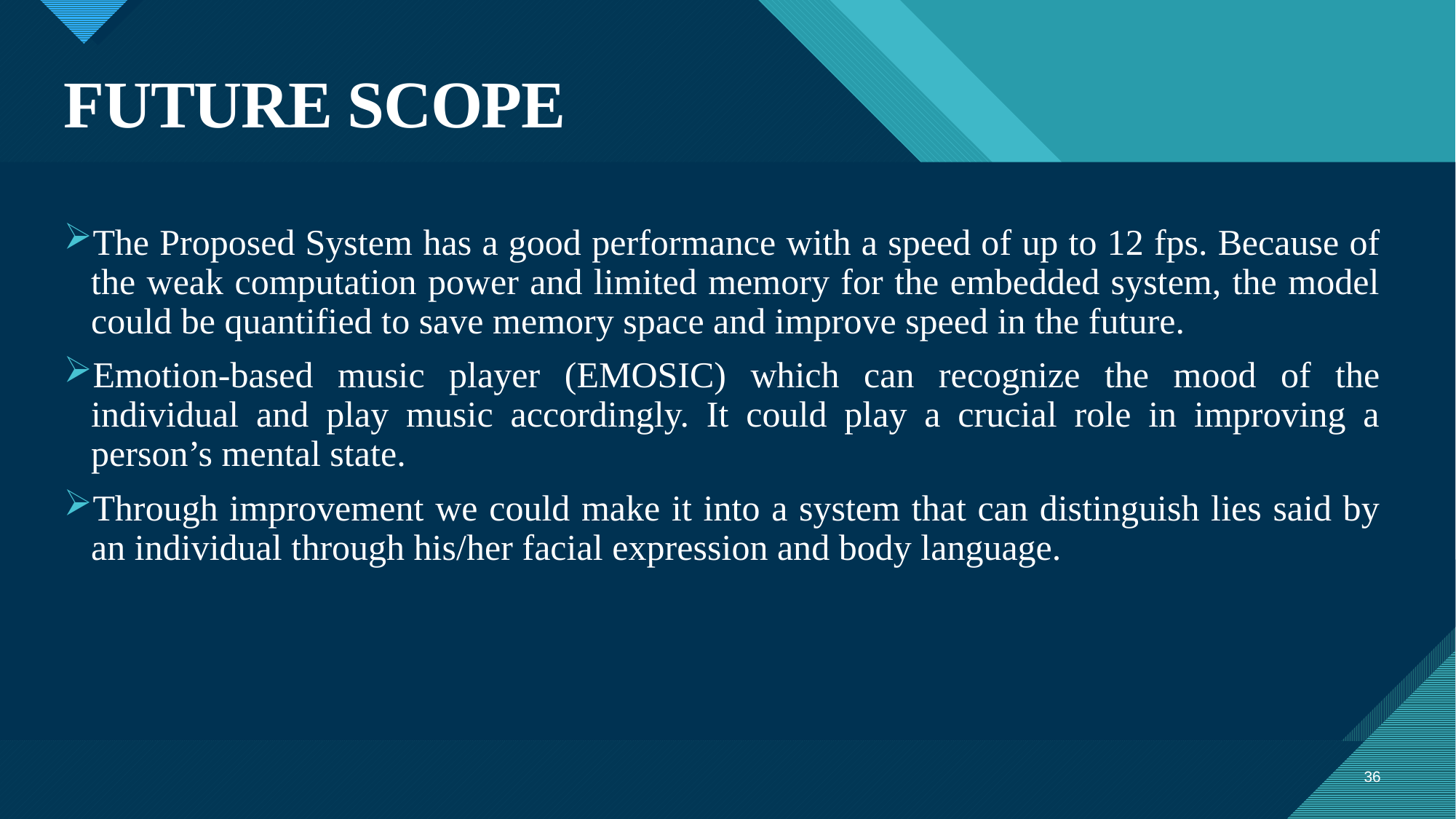

# FUTURE SCOPE
The Proposed System has a good performance with a speed of up to 12 fps. Because of the weak computation power and limited memory for the embedded system, the model could be quantified to save memory space and improve speed in the future.
Emotion-based music player (EMOSIC) which can recognize the mood of the individual and play music accordingly. It could play a crucial role in improving a person’s mental state.
Through improvement we could make it into a system that can distinguish lies said by an individual through his/her facial expression and body language.

36